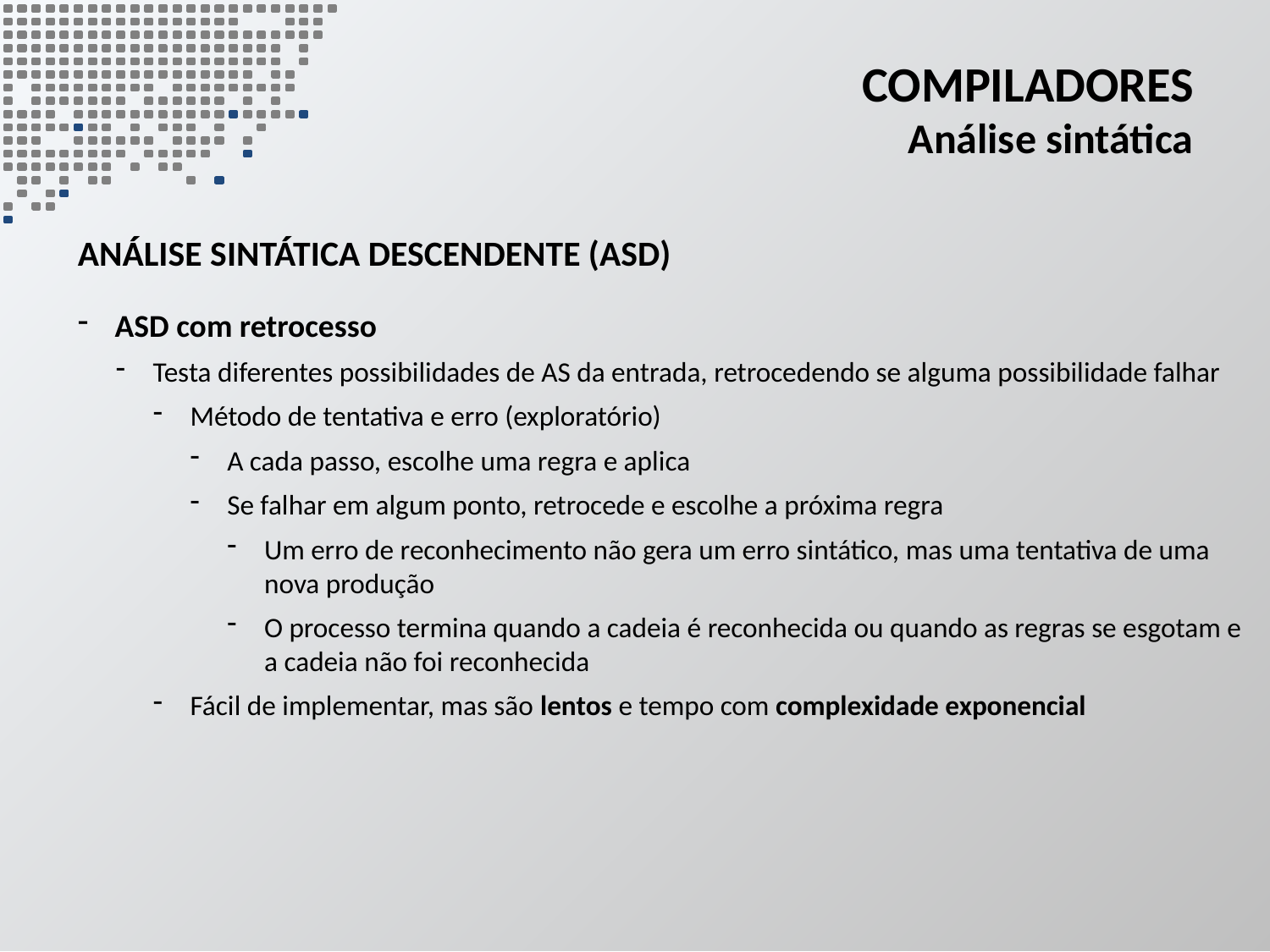

# Compiladores Análise sintática
análise sintática descendente (ASD)
ASD com retrocesso
Testa diferentes possibilidades de AS da entrada, retrocedendo se alguma possibilidade falhar
Método de tentativa e erro (exploratório)
A cada passo, escolhe uma regra e aplica
Se falhar em algum ponto, retrocede e escolhe a próxima regra
Um erro de reconhecimento não gera um erro sintático, mas uma tentativa de uma nova produção
O processo termina quando a cadeia é reconhecida ou quando as regras se esgotam e a cadeia não foi reconhecida
Fácil de implementar, mas são lentos e tempo com complexidade exponencial